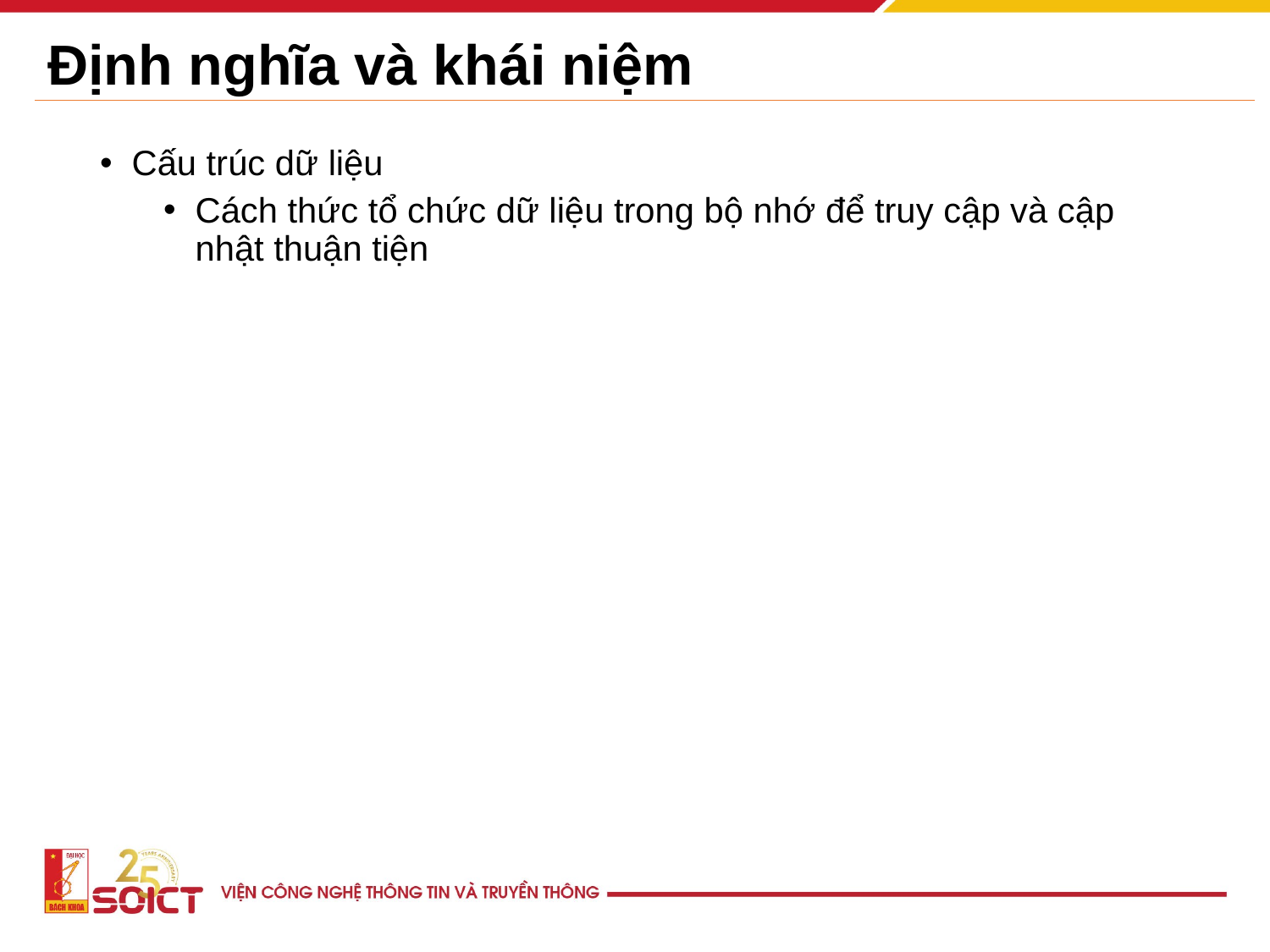

# Định nghĩa và khái niệm
Cấu trúc dữ liệu
Cách thức tổ chức dữ liệu trong bộ nhớ để truy cập và cập nhật thuận tiện